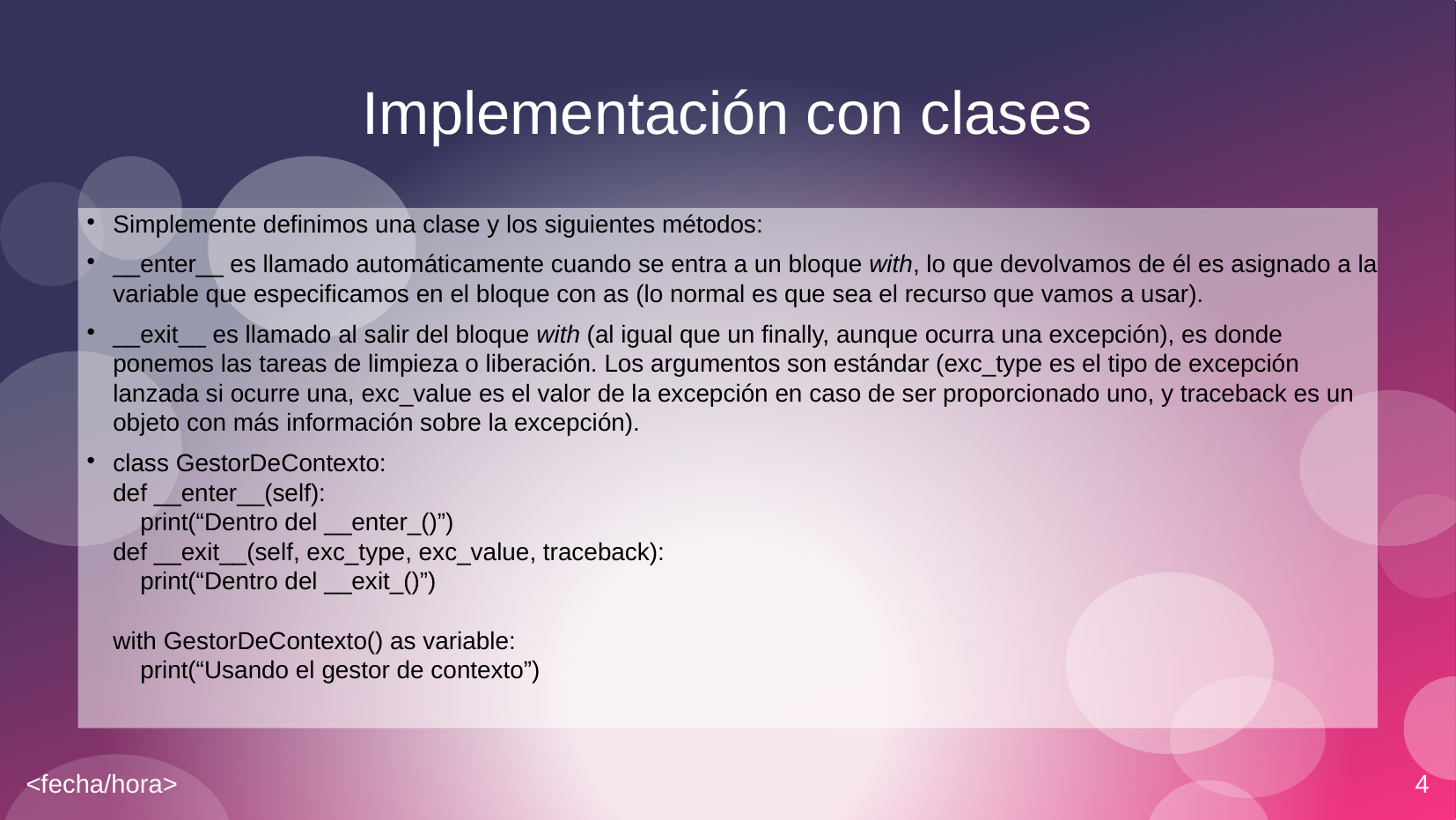

# Implementación con clases
Simplemente definimos una clase y los siguientes métodos:
__enter__ es llamado automáticamente cuando se entra a un bloque with, lo que devolvamos de él es asignado a la variable que especificamos en el bloque con as (lo normal es que sea el recurso que vamos a usar).
__exit__ es llamado al salir del bloque with (al igual que un finally, aunque ocurra una excepción), es donde ponemos las tareas de limpieza o liberación. Los argumentos son estándar (exc_type es el tipo de excepción lanzada si ocurre una, exc_value es el valor de la excepción en caso de ser proporcionado uno, y traceback es un objeto con más información sobre la excepción).
class GestorDeContexto:
def __enter__(self):
    print(“Dentro del __enter_()”)
def __exit__(self, exc_type, exc_value, traceback):
    print(“Dentro del __exit_()”)
with GestorDeContexto() as variable:
    print(“Usando el gestor de contexto”)